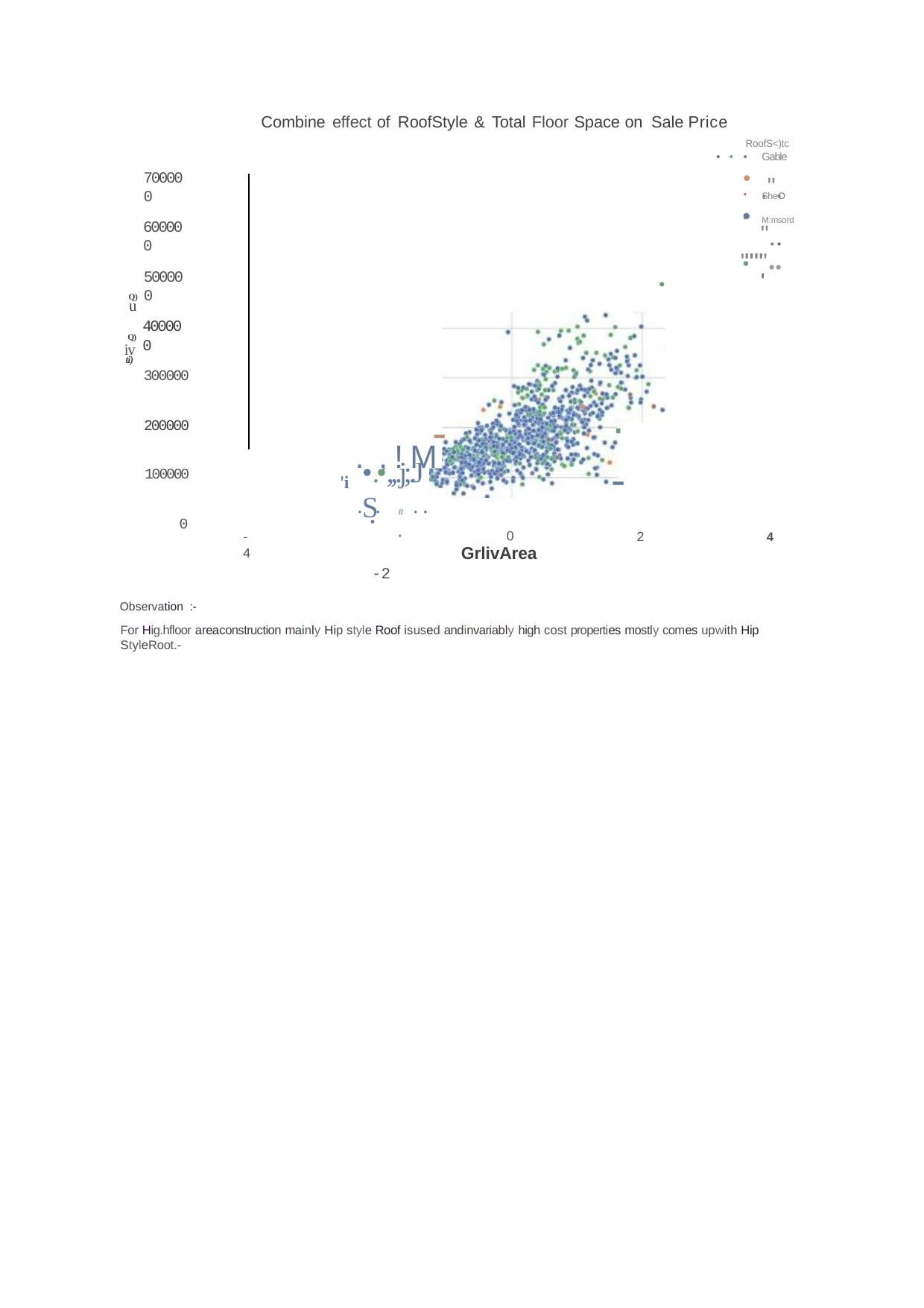

Combine effect of RoofStyle & Total Floor Space on Sale Price
# ..
RoofS<)tc
• • •
Gable
."."..'
. """""..
700000
SheO
M:msord
600000
500000
•
Q)
u
400000
Q)
iv
ti)
300000
·-
-
200000
.	,!M
•.•,,.j;.JS
• .•	#  • •	•
-2
100000
'i
0
-4
0
GrlivArea
2
4
Observation :-
For Hig.hfloor areaconstruction mainly Hip style Roof isused andinvariably high cost properties mostly comes upwith Hip StyleRoot.-